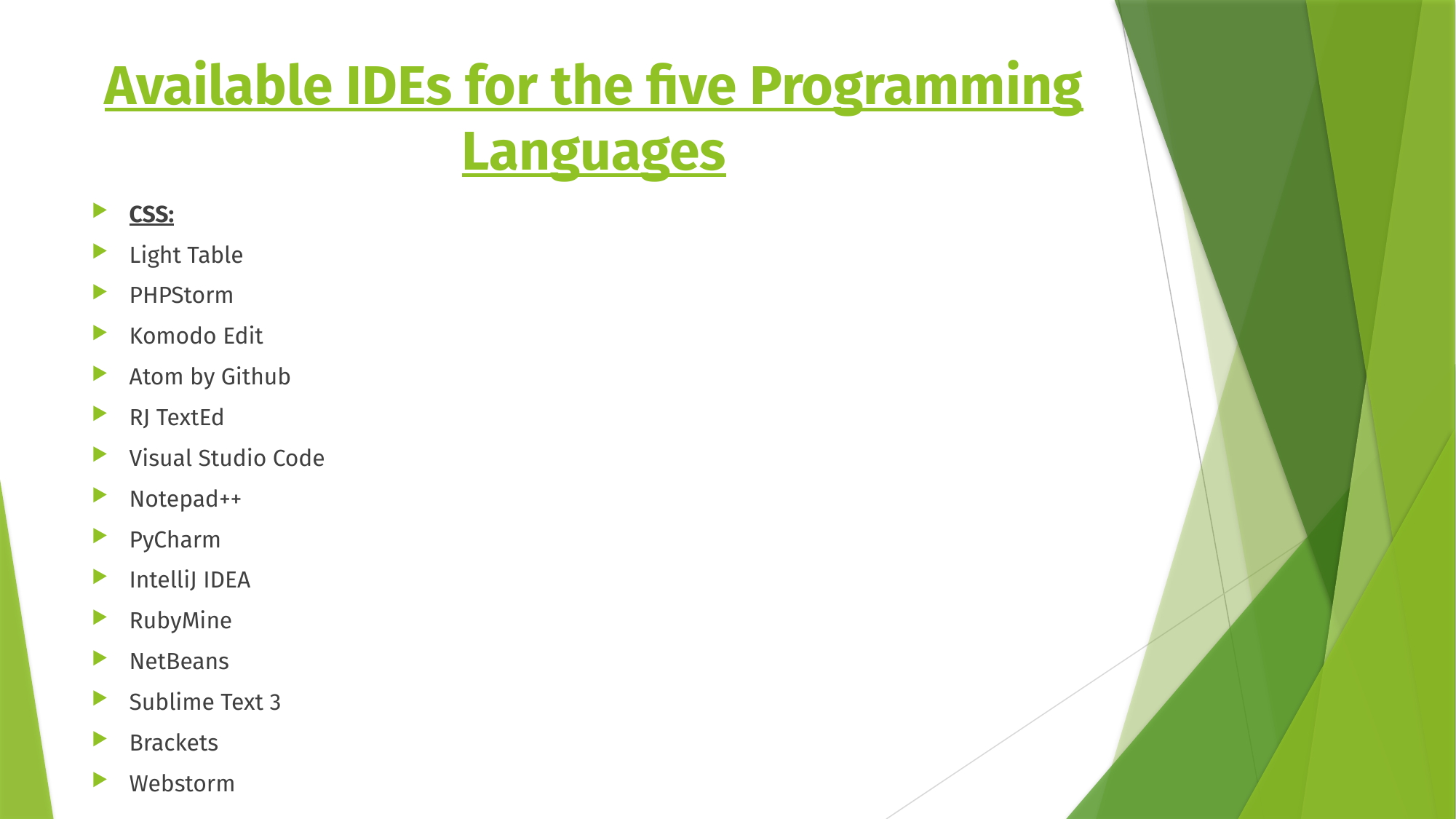

# Available IDEs for the five Programming Languages
CSS:
Light Table
PHPStorm
Komodo Edit
Atom by Github
RJ TextEd
Visual Studio Code
Notepad++
PyCharm
IntelliJ IDEA
RubyMine
NetBeans
Sublime Text 3
Brackets
Webstorm